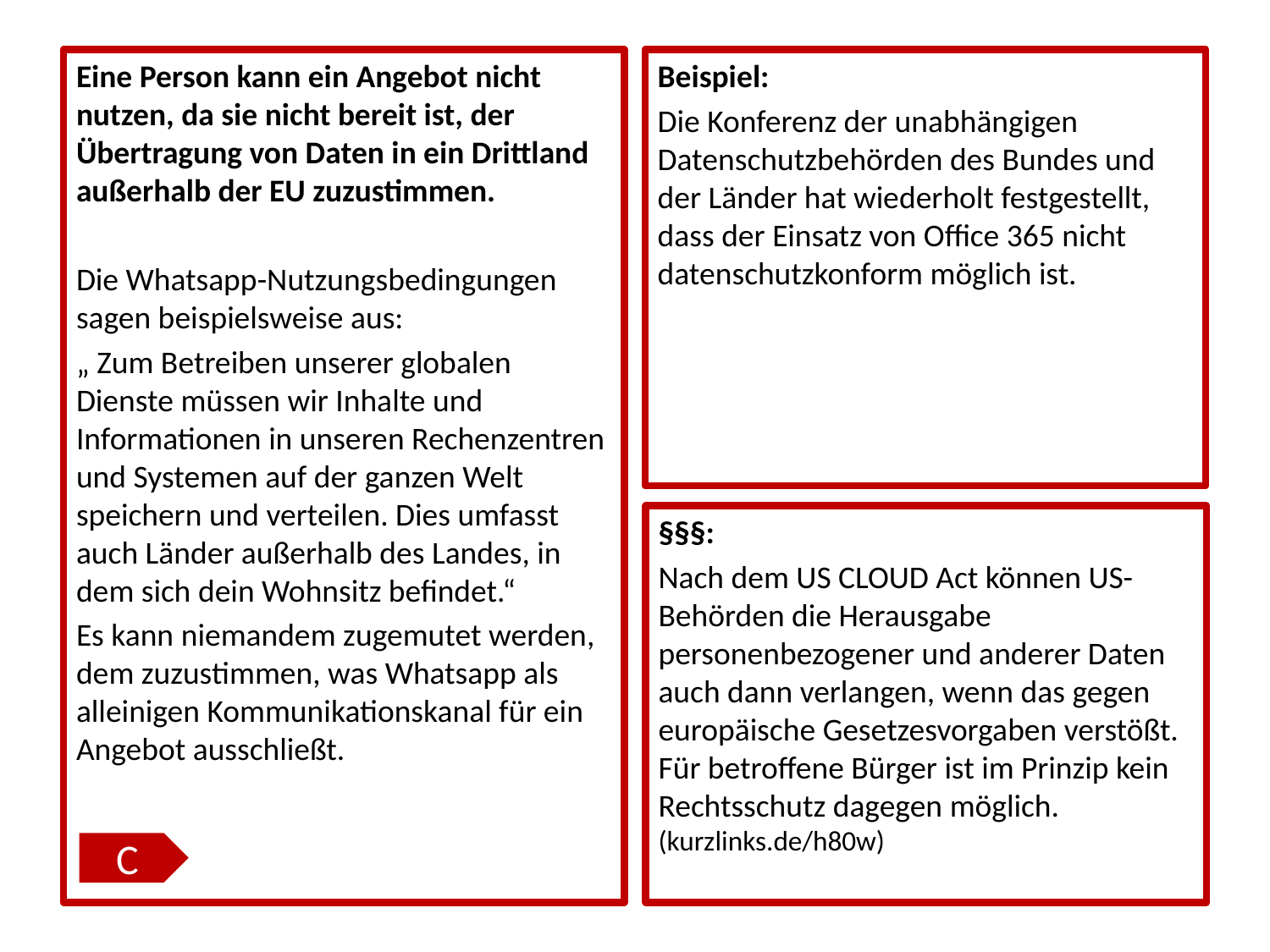

Eine Person kann ein Angebot nicht nutzen, da sie nicht bereit ist, der Übertragung von Daten in ein Drittland außerhalb der EU zuzustimmen.

Die Whatsapp-Nutzungsbedingungen sagen beispielsweise aus:
„ Zum Betreiben unserer globalen Dienste müssen wir Inhalte und Informationen in unseren Rechenzentren und Systemen auf der ganzen Welt speichern und verteilen. Dies umfasst auch Länder außerhalb des Landes, in dem sich dein Wohnsitz befindet.“
Es kann niemandem zugemutet werden, dem zuzustimmen, was Whatsapp als alleinigen Kommunikationskanal für ein Angebot ausschließt.

Beispiel:
Die Konferenz der unabhängigen Datenschutzbehörden des Bundes und der Länder hat wiederholt festgestellt, dass der Einsatz von Office 365 nicht datenschutzkonform möglich ist.
§§§:
Nach dem US CLOUD Act können US-Behörden die Herausgabe personenbezogener und anderer Daten auch dann verlangen, wenn das gegen europäische Gesetzesvorgaben verstößt. Für betroffene Bürger ist im Prinzip kein Rechtsschutz dagegen möglich.
(kurzlinks.de/h80w)

C